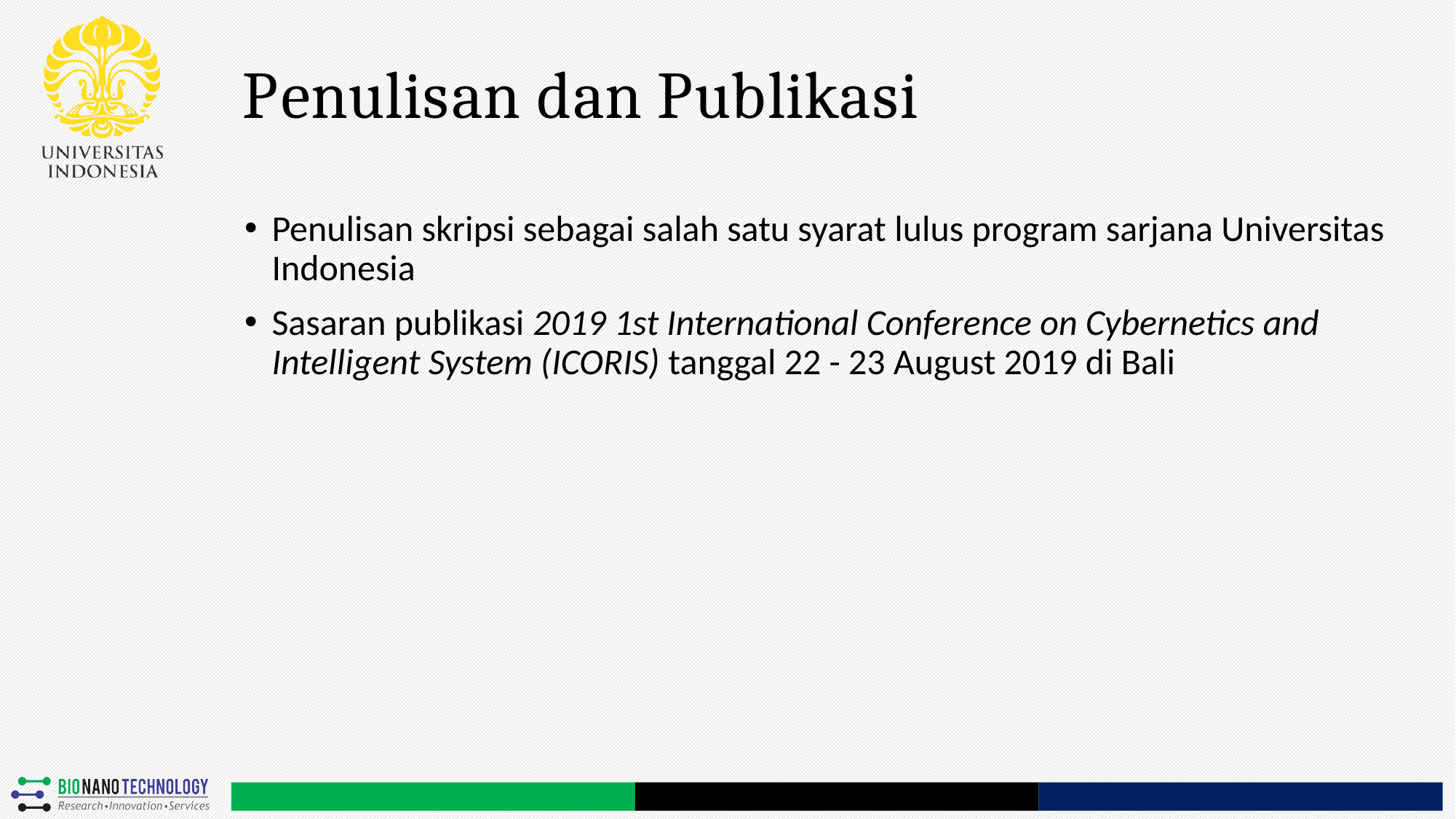

# Penulisan dan Publikasi
Penulisan skripsi sebagai salah satu syarat lulus program sarjana Universitas Indonesia
Sasaran publikasi 2019 1st International Conference on Cybernetics and Intelligent System (ICORIS) tanggal 22 - 23 August 2019 di Bali